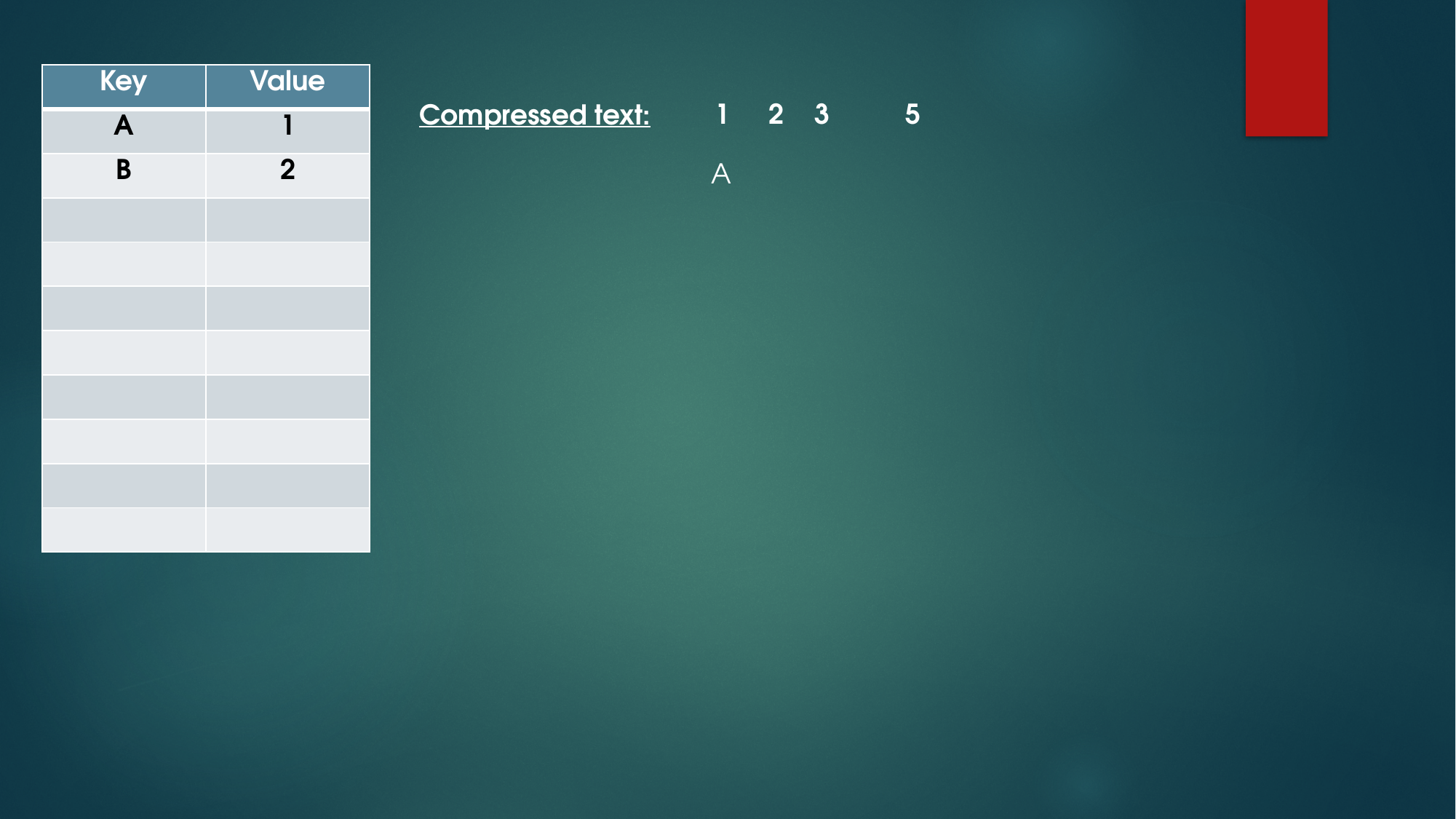

| Key | Value |
| --- | --- |
| A | 1 |
| B | 2 |
|  |  |
|  |  |
|  |  |
|  |  |
|  |  |
|  |  |
|  |  |
|  |  |
1     2    3          5
Compressed text:
A